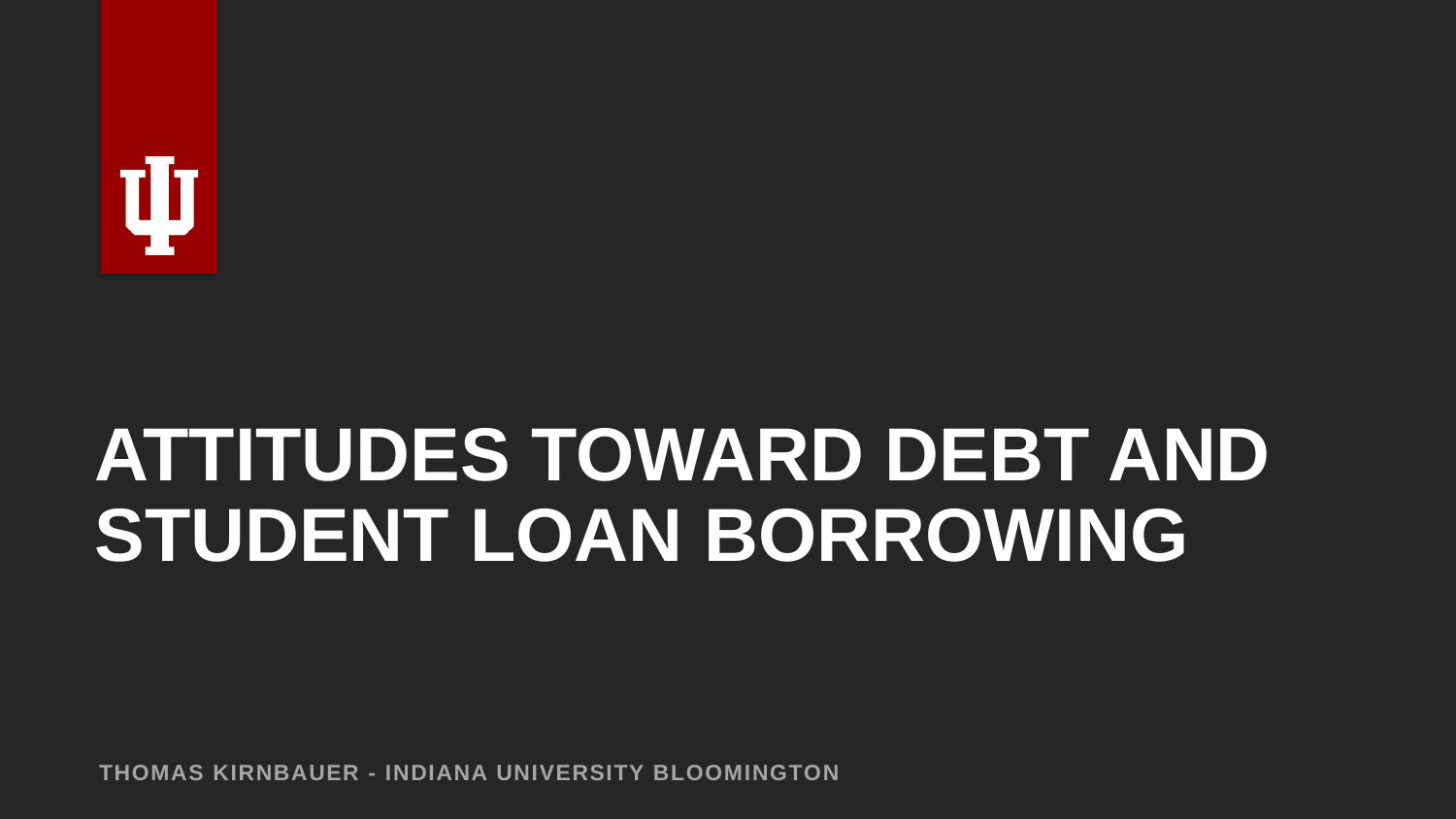

# ATTITUDES TOWARD DEBT AND STUDENT LOAN BORROWING
THOMAS KIRNBAUER - INDIANA UNIVERSITY BLOOMINGTON